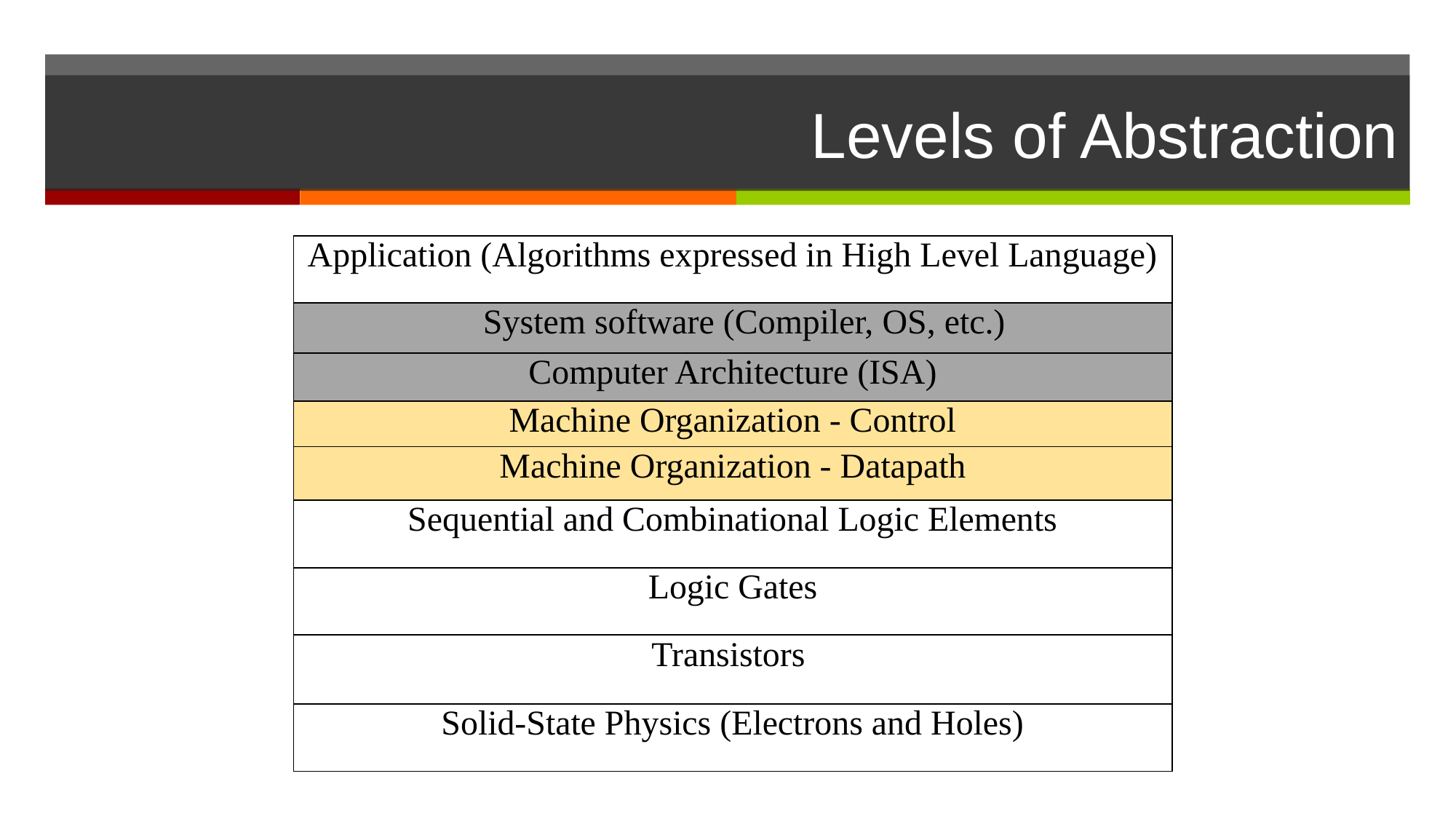

# Levels of Abstraction
| Application (Algorithms expressed in High Level Language) |
| --- |
| System software (Compiler, OS, etc.) |
| Computer Architecture (ISA) |
| Machine Organization - Control |
| Machine Organization - Datapath |
| Sequential and Combinational Logic Elements |
| Logic Gates |
| Transistors |
| Solid-State Physics (Electrons and Holes) |